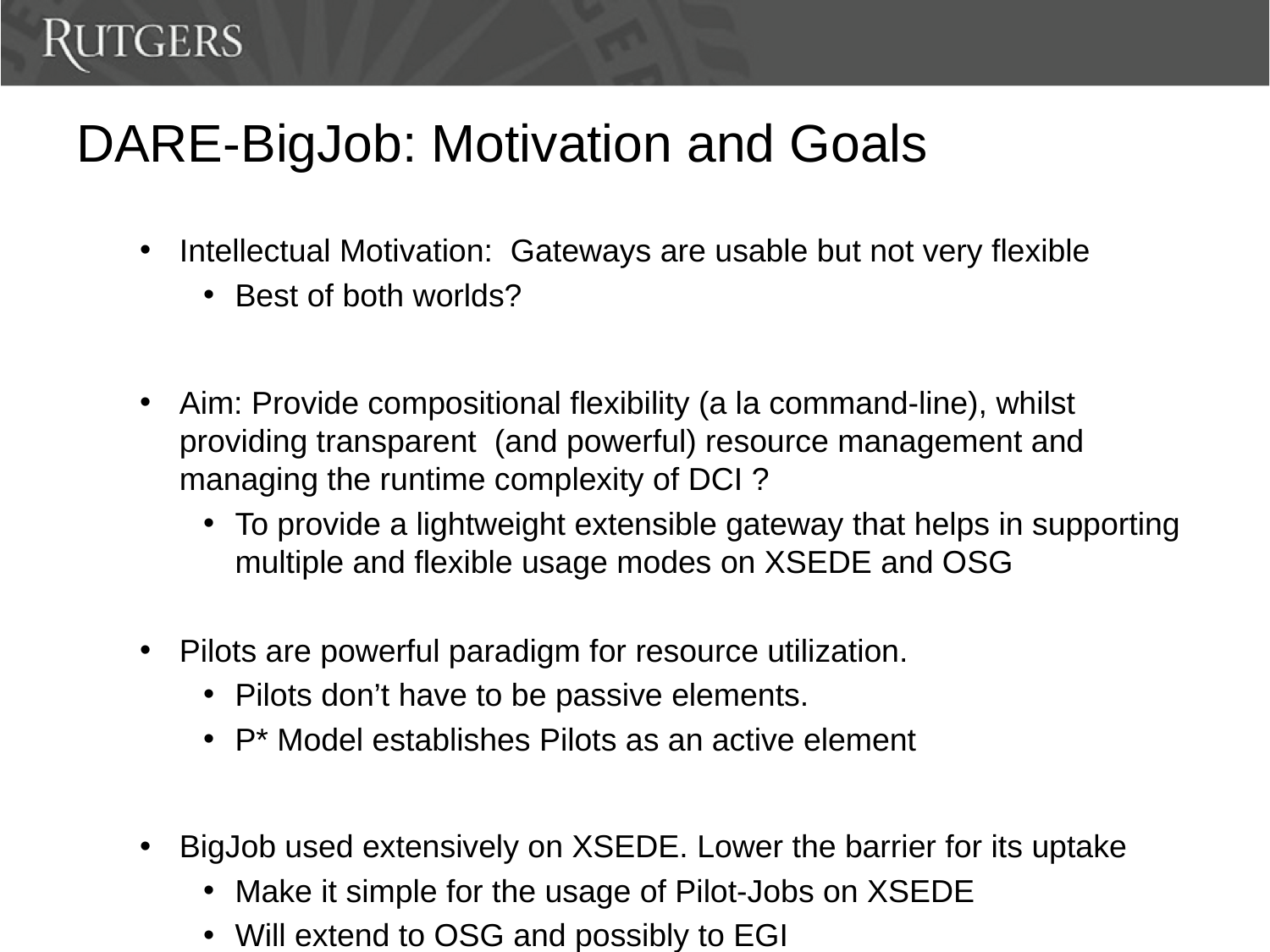

# DARE-BigJob: Motivation and Goals

Intellectual Motivation:  Gateways are usable but not very flexible
Best of both worlds?

Aim: Provide compositional flexibility (a la command-line), whilst providing transparent  (and powerful) resource management and managing the runtime complexity of DCI ?
To provide a lightweight extensible gateway that helps in supporting multiple and flexible usage modes on XSEDE and OSG

Pilots are powerful paradigm for resource utilization.
Pilots don’t have to be passive elements.
P* Model establishes Pilots as an active element

BigJob used extensively on XSEDE. Lower the barrier for its uptake
Make it simple for the usage of Pilot-Jobs on XSEDE
Will extend to OSG and possibly to EGI